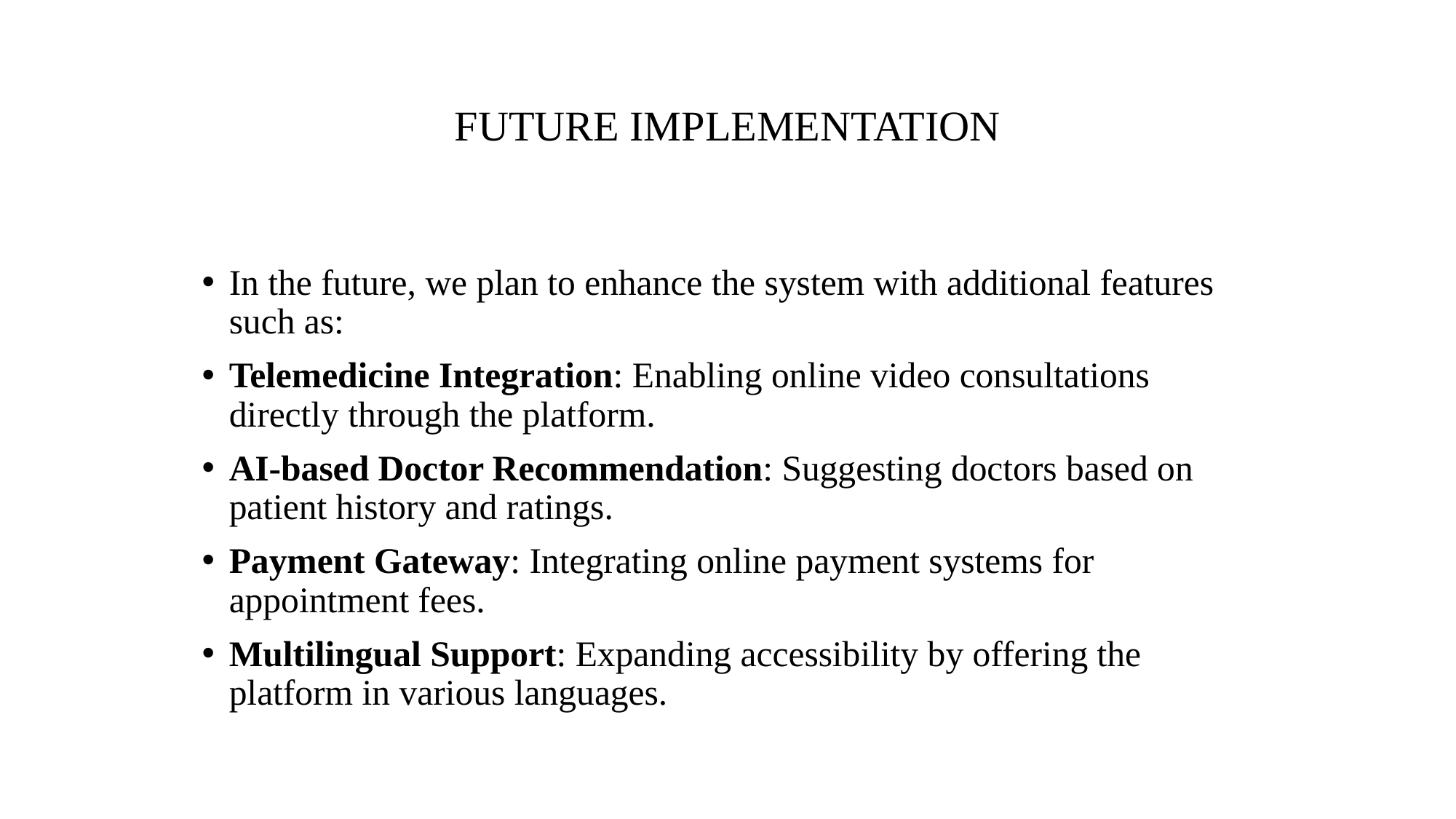

FUTURE IMPLEMENTATION
In the future, we plan to enhance the system with additional features such as:
Telemedicine Integration: Enabling online video consultations directly through the platform.
AI-based Doctor Recommendation: Suggesting doctors based on patient history and ratings.
Payment Gateway: Integrating online payment systems for appointment fees.
Multilingual Support: Expanding accessibility by offering the platform in various languages.